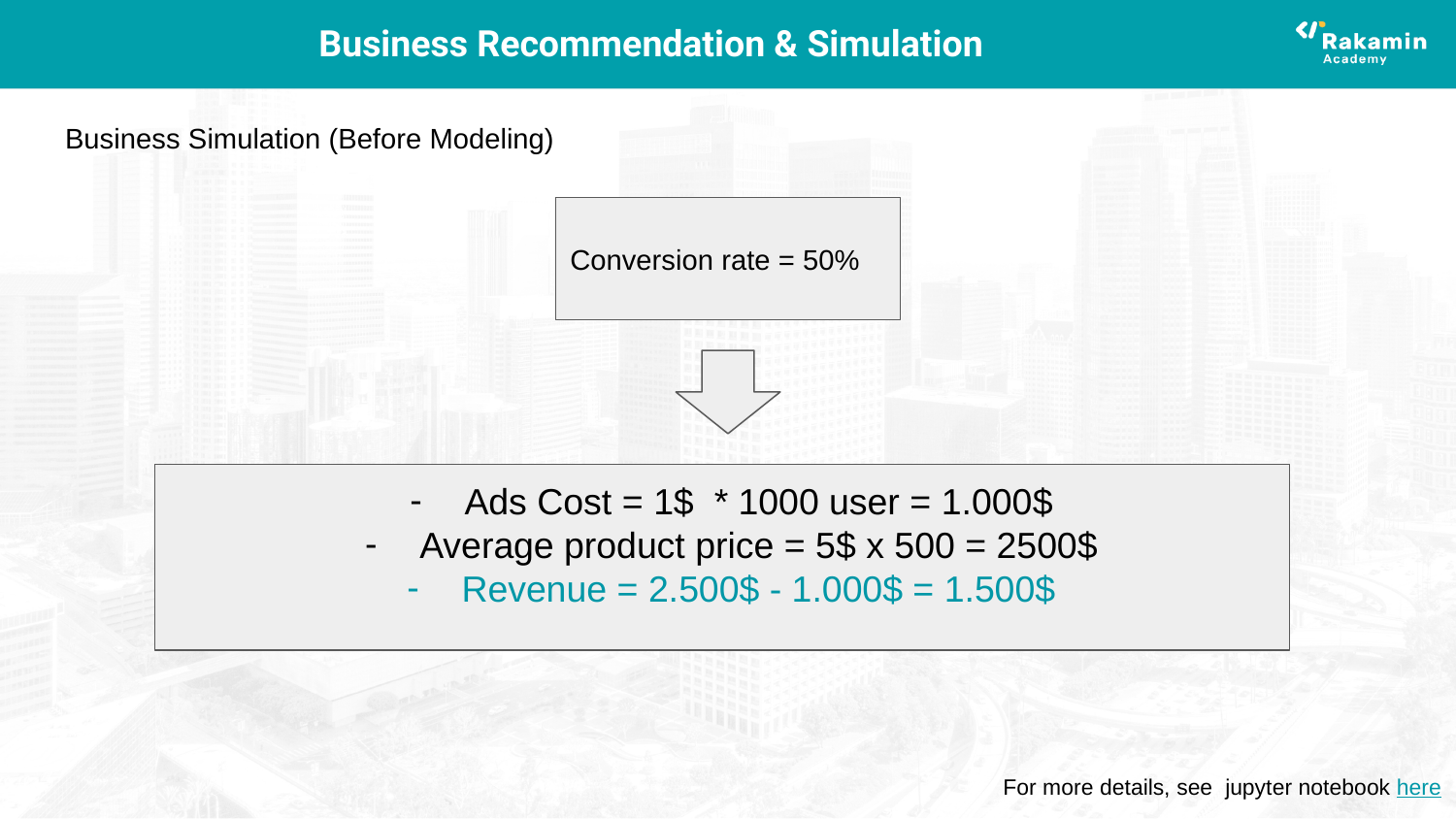

# Business Recommendation & Simulation
Business Simulation (Before Modeling)
Conversion rate = 50%

Ads Cost = 1$  * 1000 user = 1.000$
Average product price = 5$ x 500 = 2500$
Revenue = 2.500$ - 1.000$ = 1.500$

For more details, see  jupyter notebook here